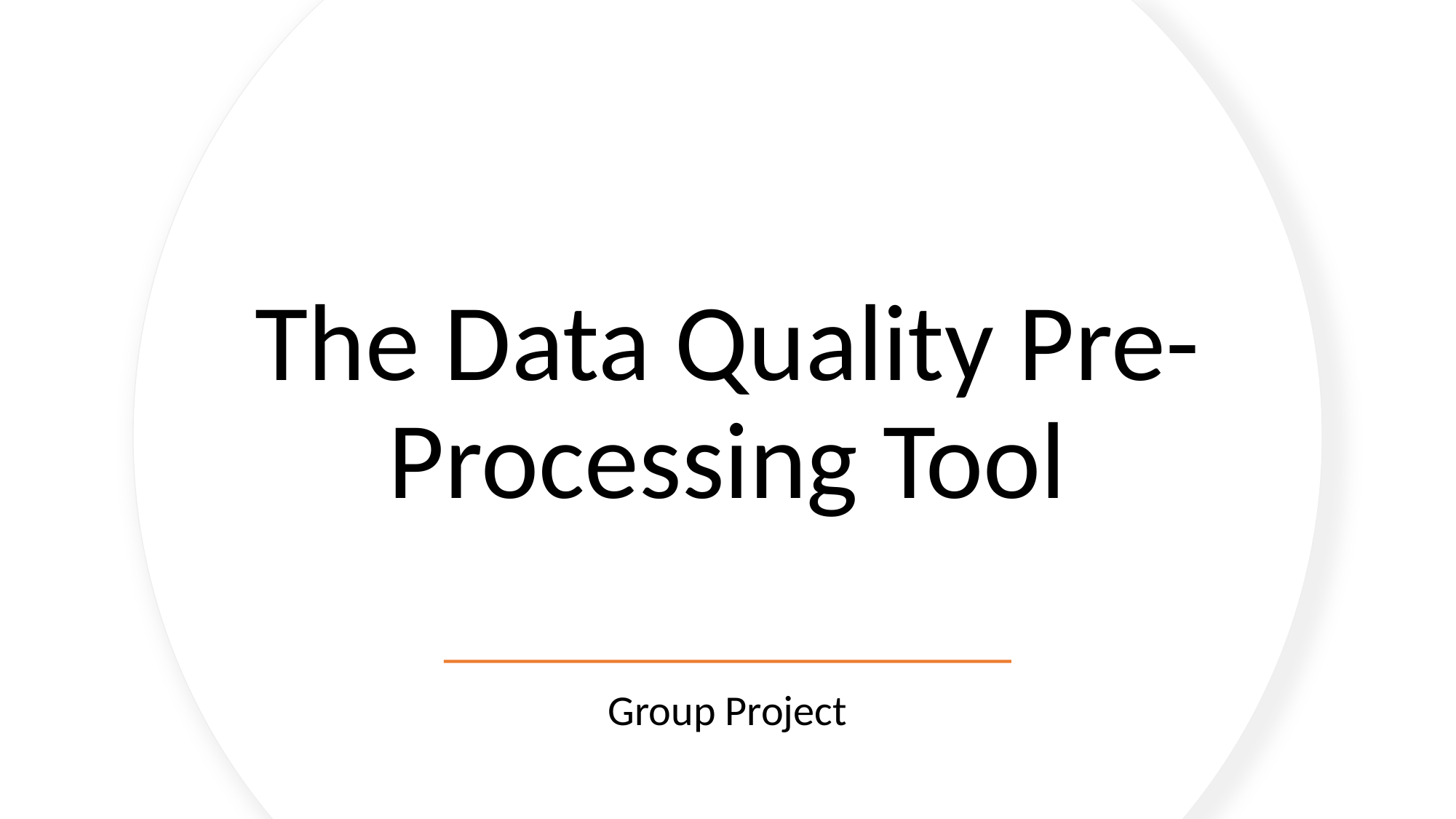

# The Data Quality Pre-Processing Tool

Group Project